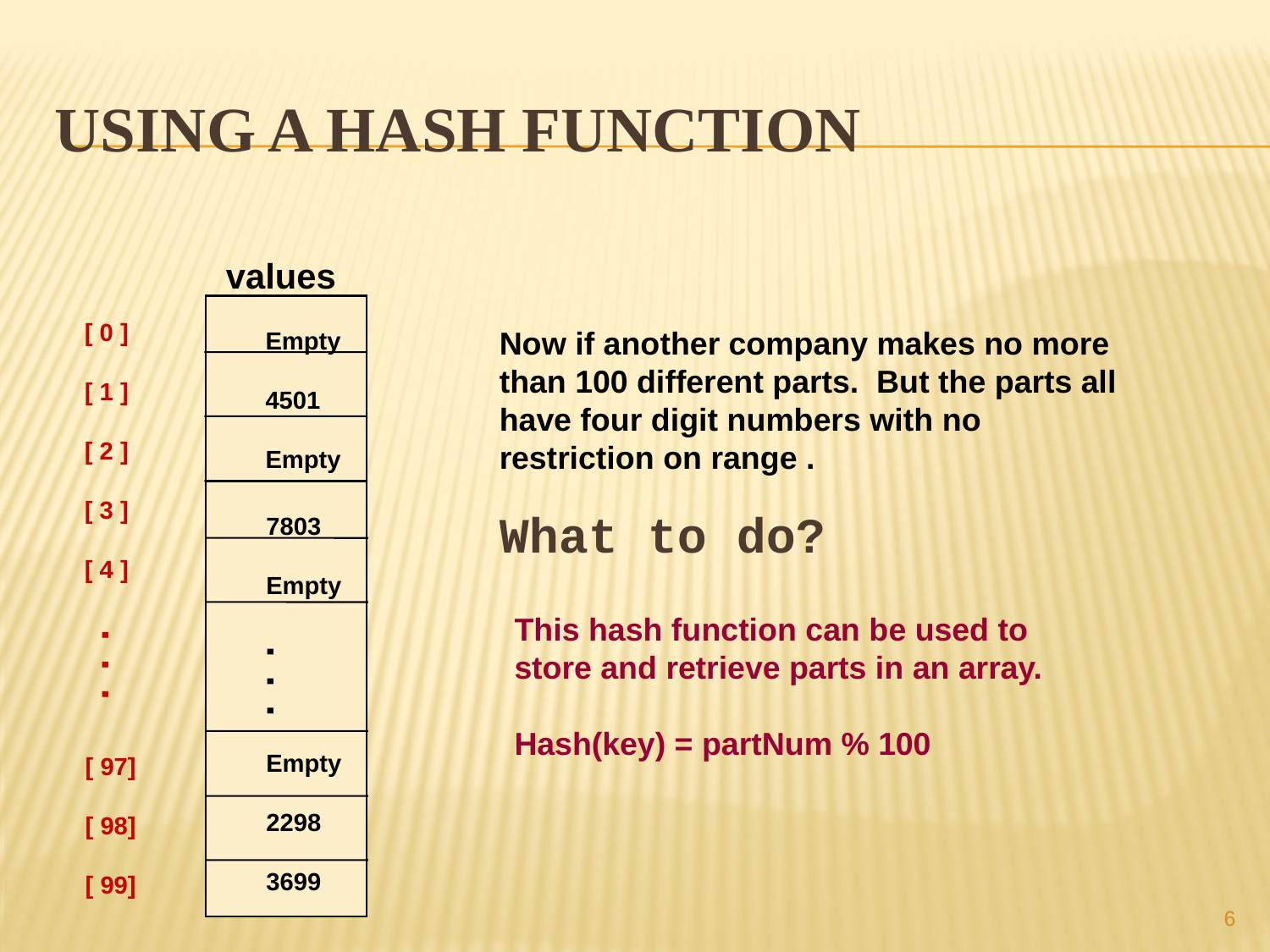

# Using a hash function

    values

[ 0 ]

[ 1 ]

[ 2 ]

[ 3 ]

[ 4 ]

  .
  .
  .

Empty

4501

Empty

8903

  8

10

7803

Empty

.
.
.

Empty

2298

3699

[ 97]

[ 98]

[ 99]

Now if another company makes no more than 100 different parts.  But the parts all have four digit numbers with no
restriction on range .
What to do?

This hash function can be used to
store and retrieve parts in an array.

Hash(key) = partNum % 100

6